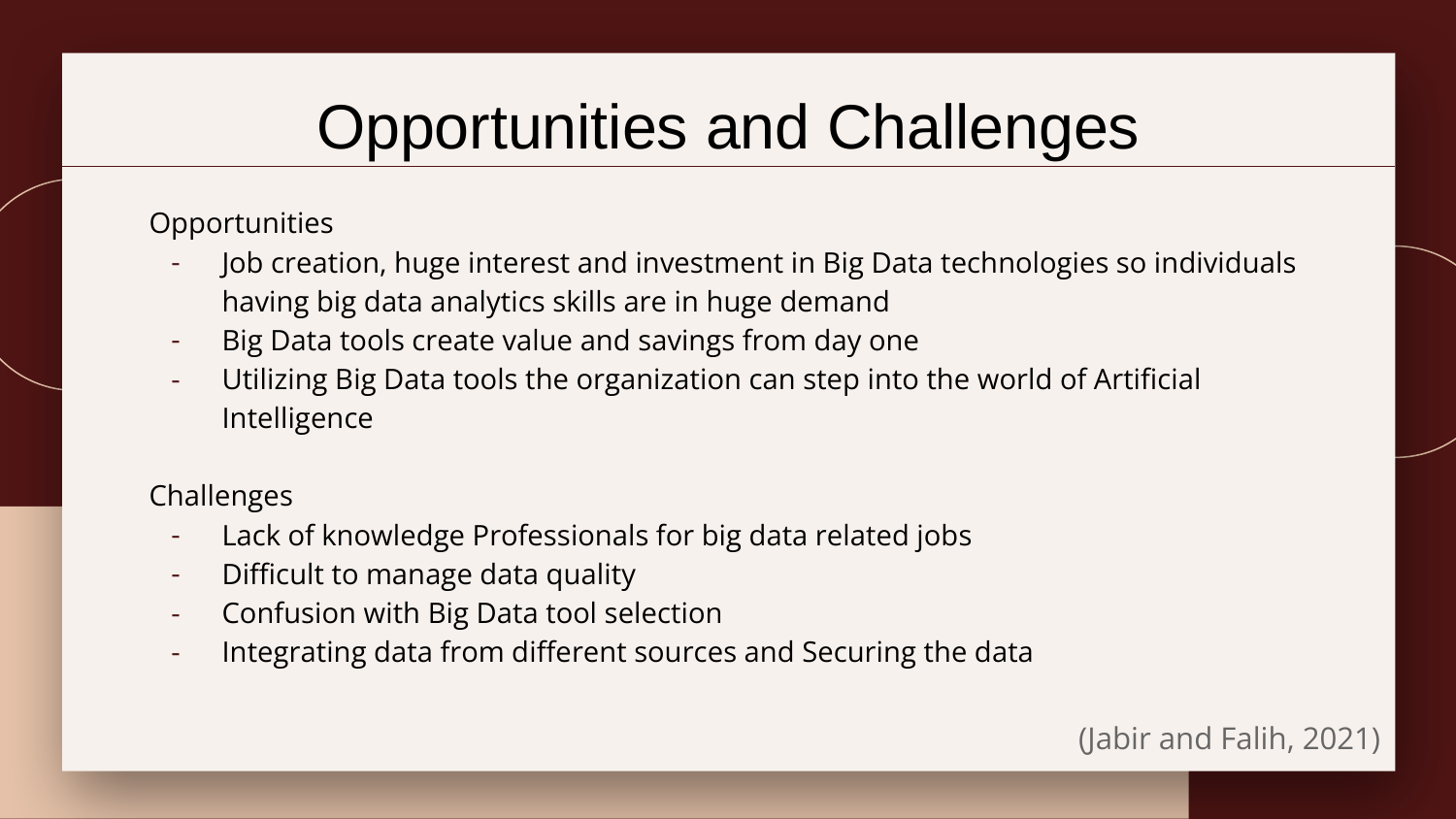

# Opportunities and Challenges
Opportunities
Job creation, huge interest and investment in Big Data technologies so individuals having big data analytics skills are in huge demand
Big Data tools create value and savings from day one
Utilizing Big Data tools the organization can step into the world of Artificial Intelligence

Challenges
Lack of knowledge Professionals for big data related jobs
Difficult to manage data quality
Confusion with Big Data tool selection
Integrating data from different sources and Securing the data

(Jabir and Falih, 2021)